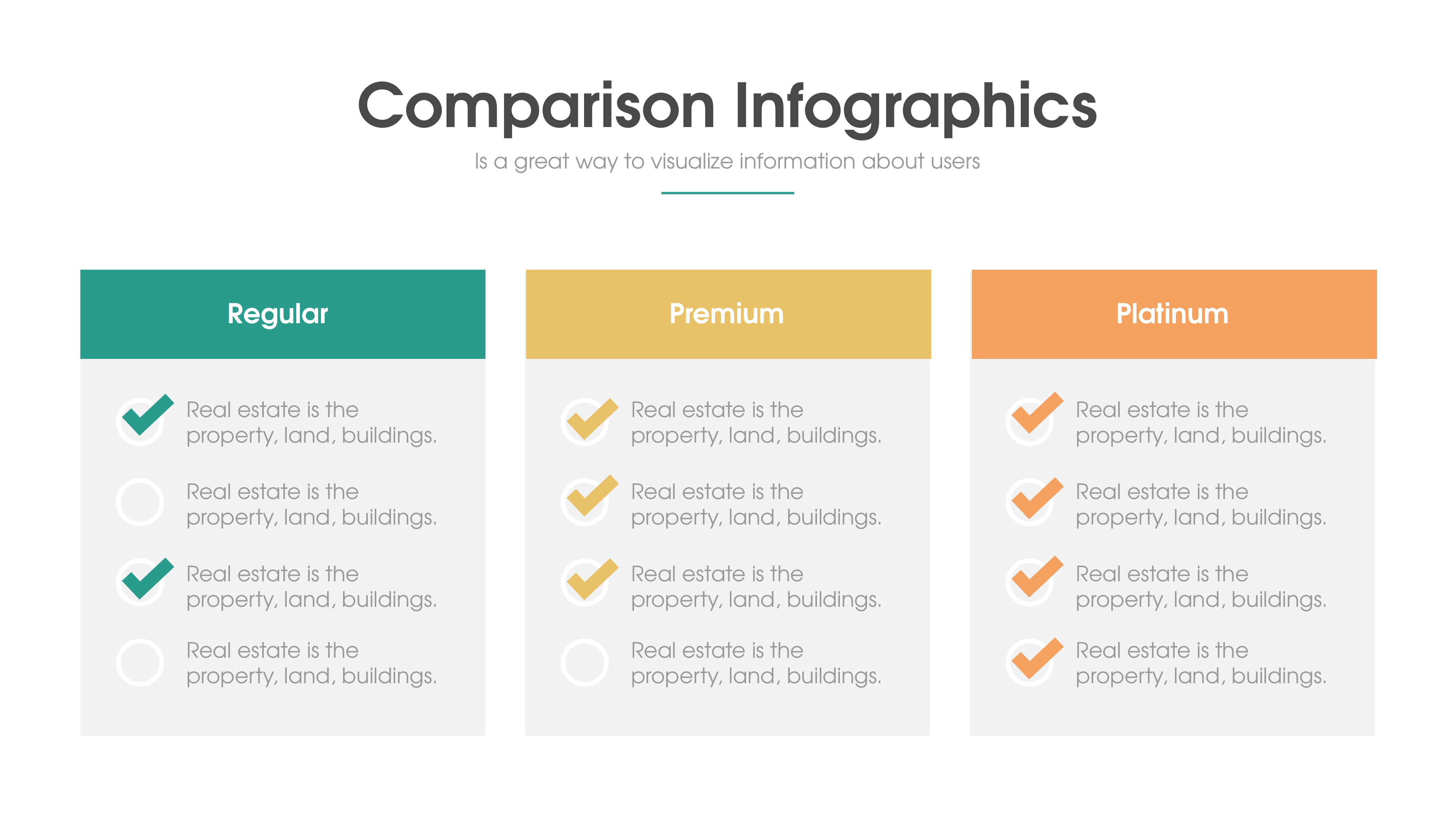

Comparison Infographics
Is a great way to visualize information about users

Regular
Premium
Platinum
Real estate is the property, land, buildings.
Real estate is the property, land, buildings.
Real estate is the property, land, buildings.

Real estate is the property, land, buildings.
Real estate is the property, land, buildings.
Real estate is the property, land, buildings.

Real estate is the property, land, buildings.
Real estate is the property, land, buildings.
Real estate is the property, land, buildings.

Real estate is the property, land, buildings.
Real estate is the property, land, buildings.
Real estate is the property, land, buildings.